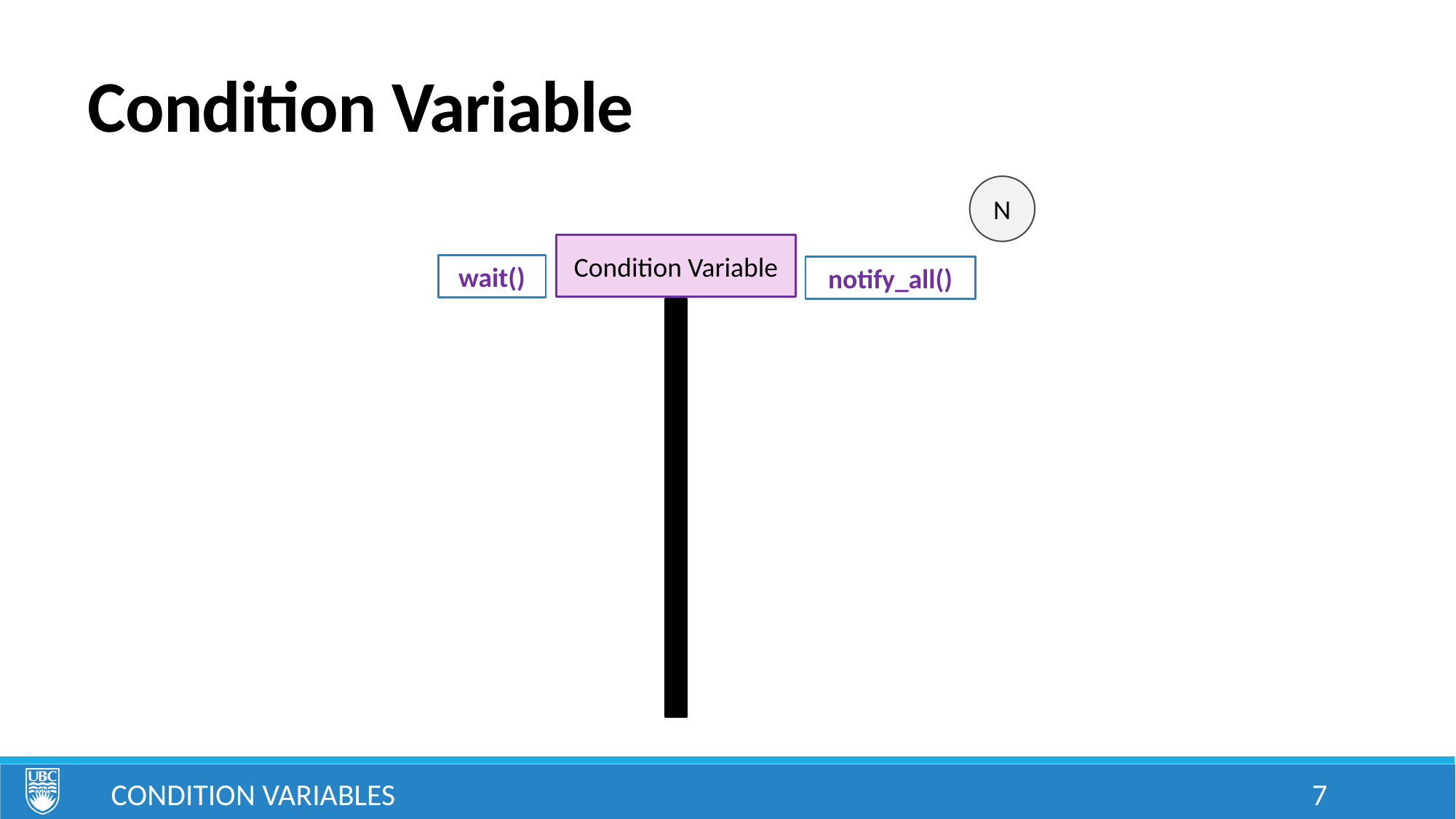

# Condition Variable
N
Condition Variable
wait()
notify_all()
notify_one()

A
B
C
D
Condition Variables
7